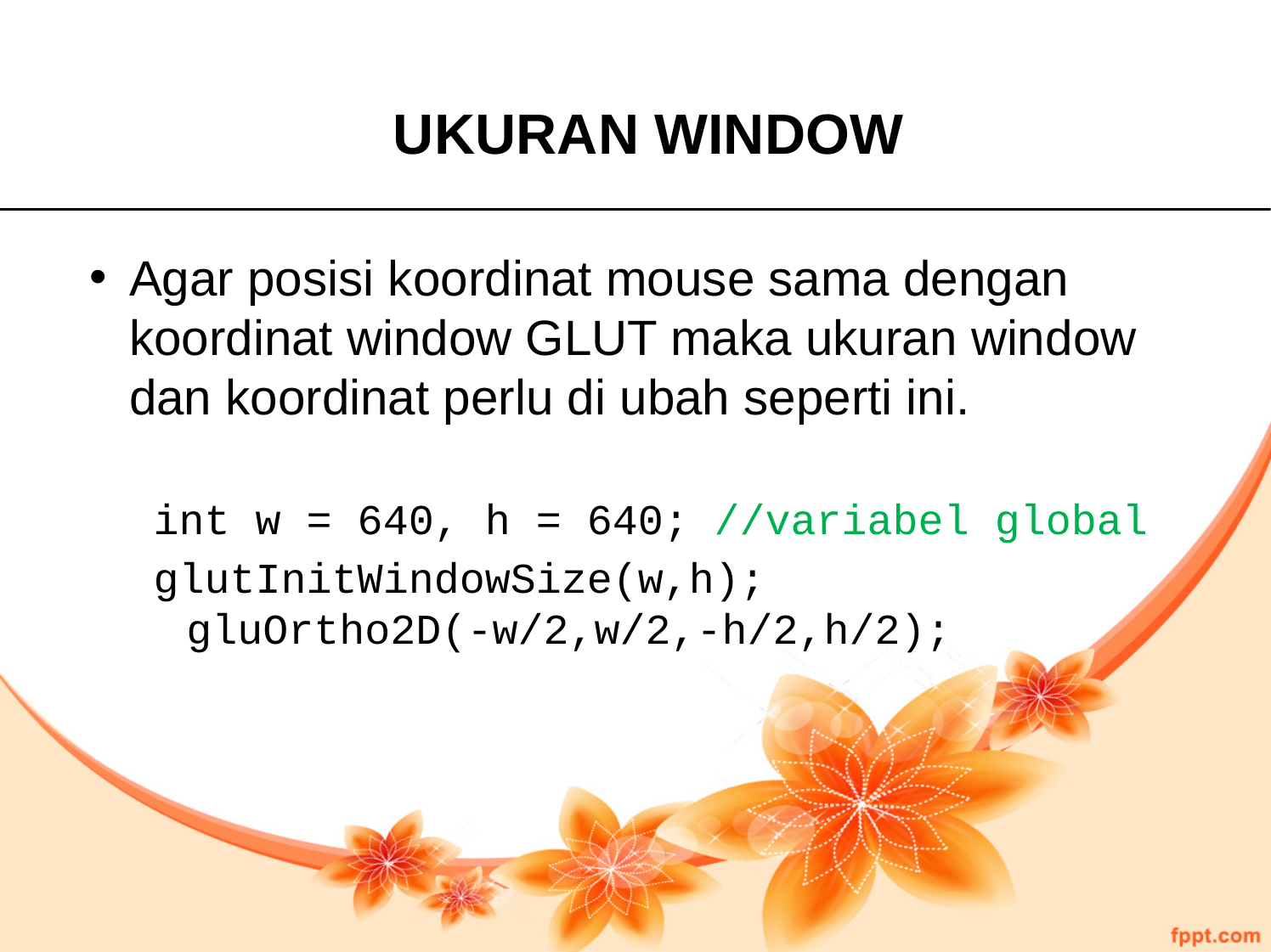

UKURAN WINDOW

Agar posisi koordinat mouse sama dengan koordinat window GLUT maka ukuran window dan koordinat perlu di ubah seperti ini.

int w = 640, h = 640; //variabel global
glutInitWindowSize(w,h);
gluOrtho2D(-w/2,w/2,-h/2,h/2);